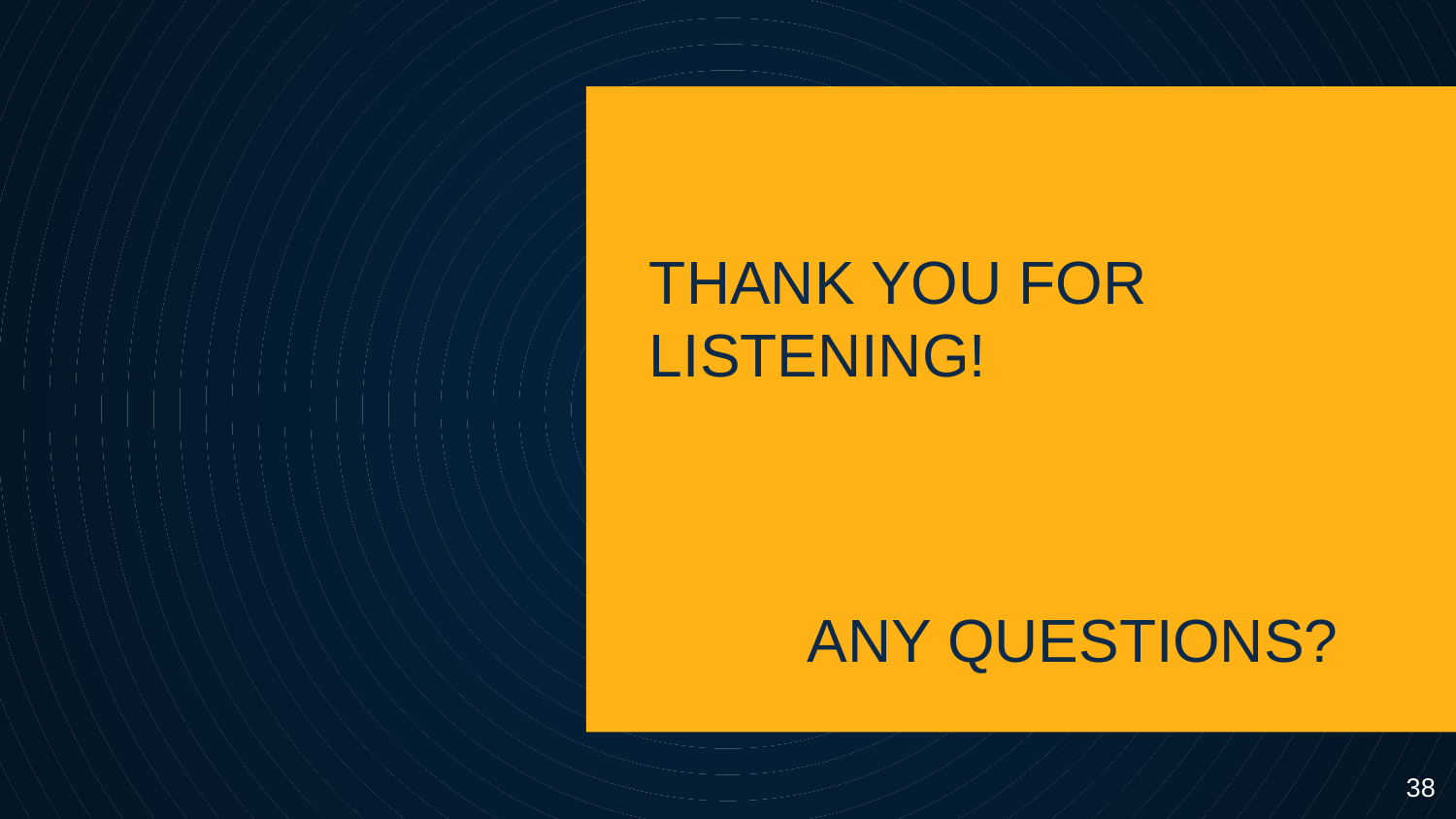

# THANK YOU FOR LISTENING!
ANY QUESTIONS?
38